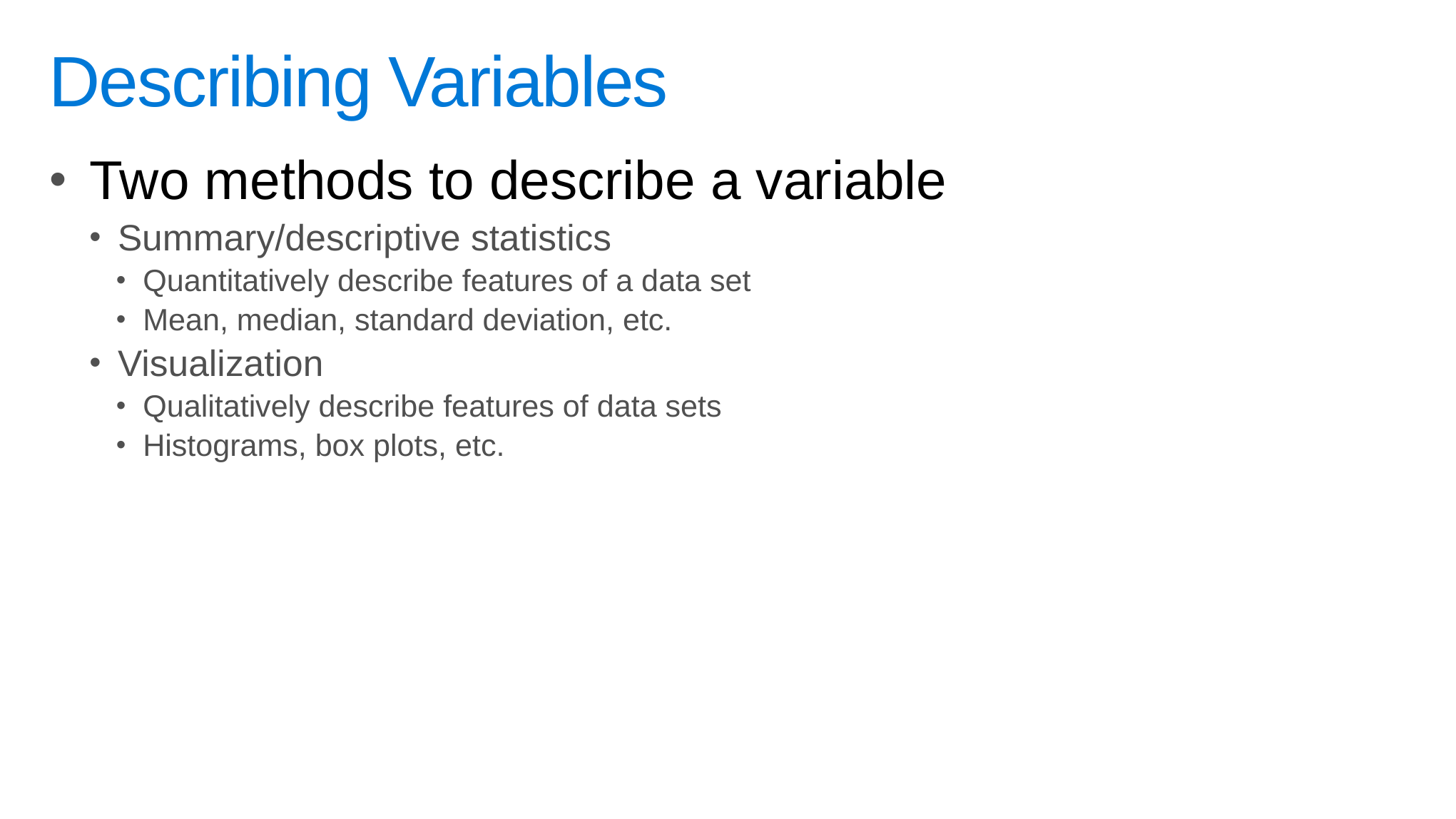

# Describing Variables
Two methods to describe a variable
Summary/descriptive statistics
Quantitatively describe features of a data set
Mean, median, standard deviation, etc.
Visualization
Qualitatively describe features of data sets
Histograms, box plots, etc.